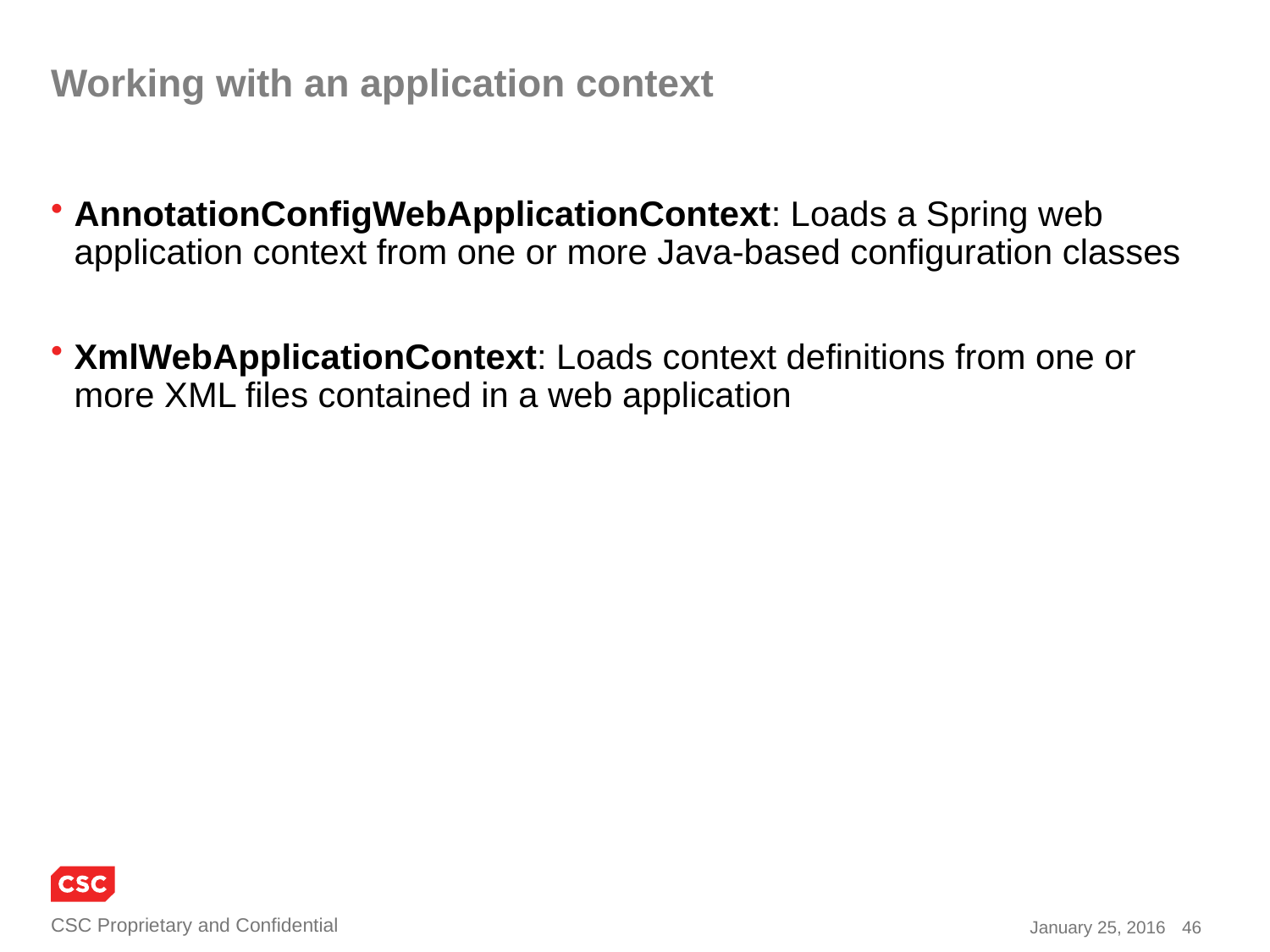

# Working with an application context
AnnotationConfigWebApplicationContext: Loads a Spring web application context from one or more Java-based configuration classes

XmlWebApplicationContext: Loads context definitions from one or more XML files contained in a web application